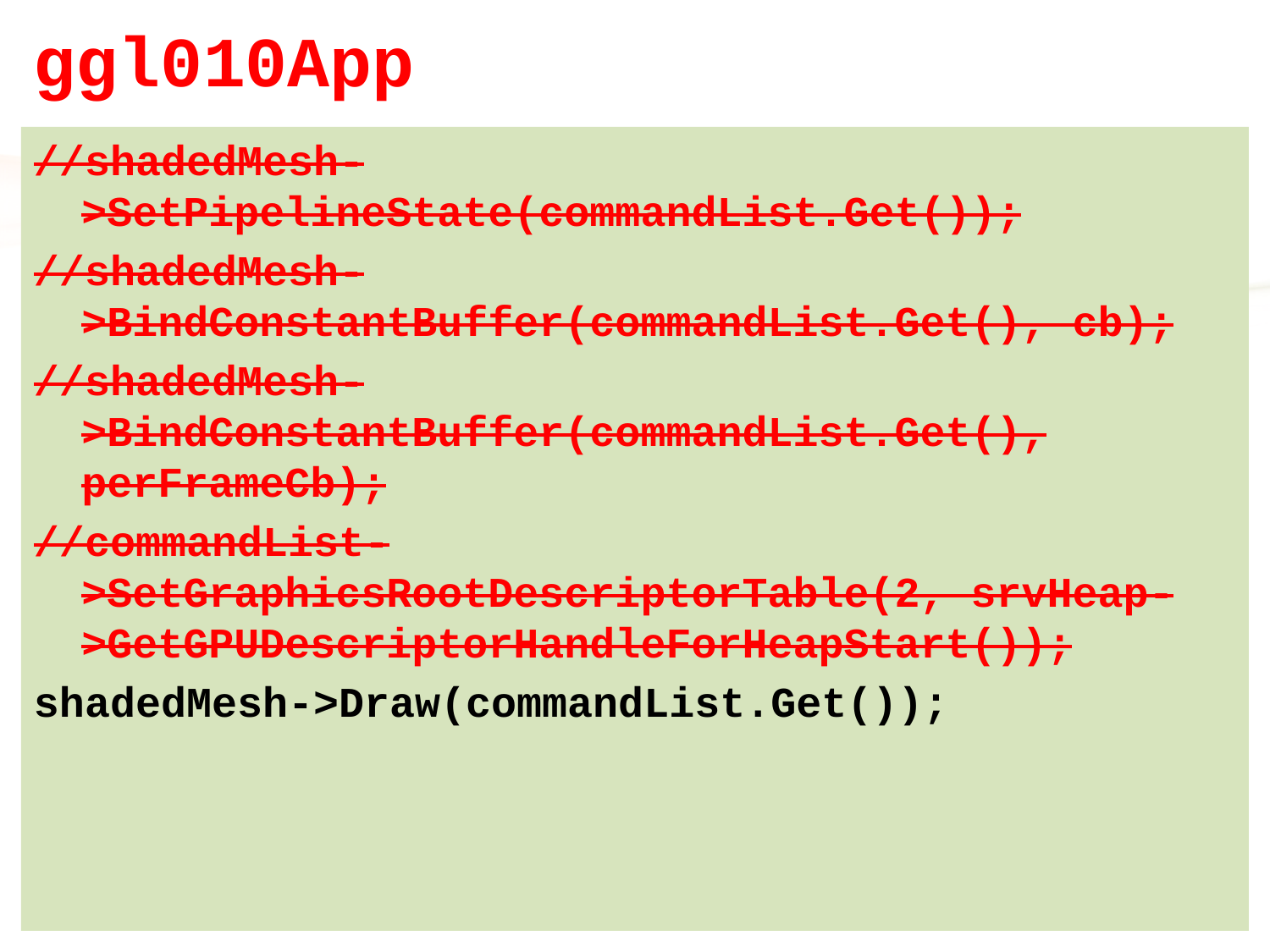

# ggl010App
//shadedMesh->SetPipelineState(commandList.Get());
//shadedMesh->BindConstantBuffer(commandList.Get(), cb);
//shadedMesh->BindConstantBuffer(commandList.Get(), perFrameCb);
//commandList->SetGraphicsRootDescriptorTable(2, srvHeap->GetGPUDescriptorHandleForHeapStart());
shadedMesh->Draw(commandList.Get());